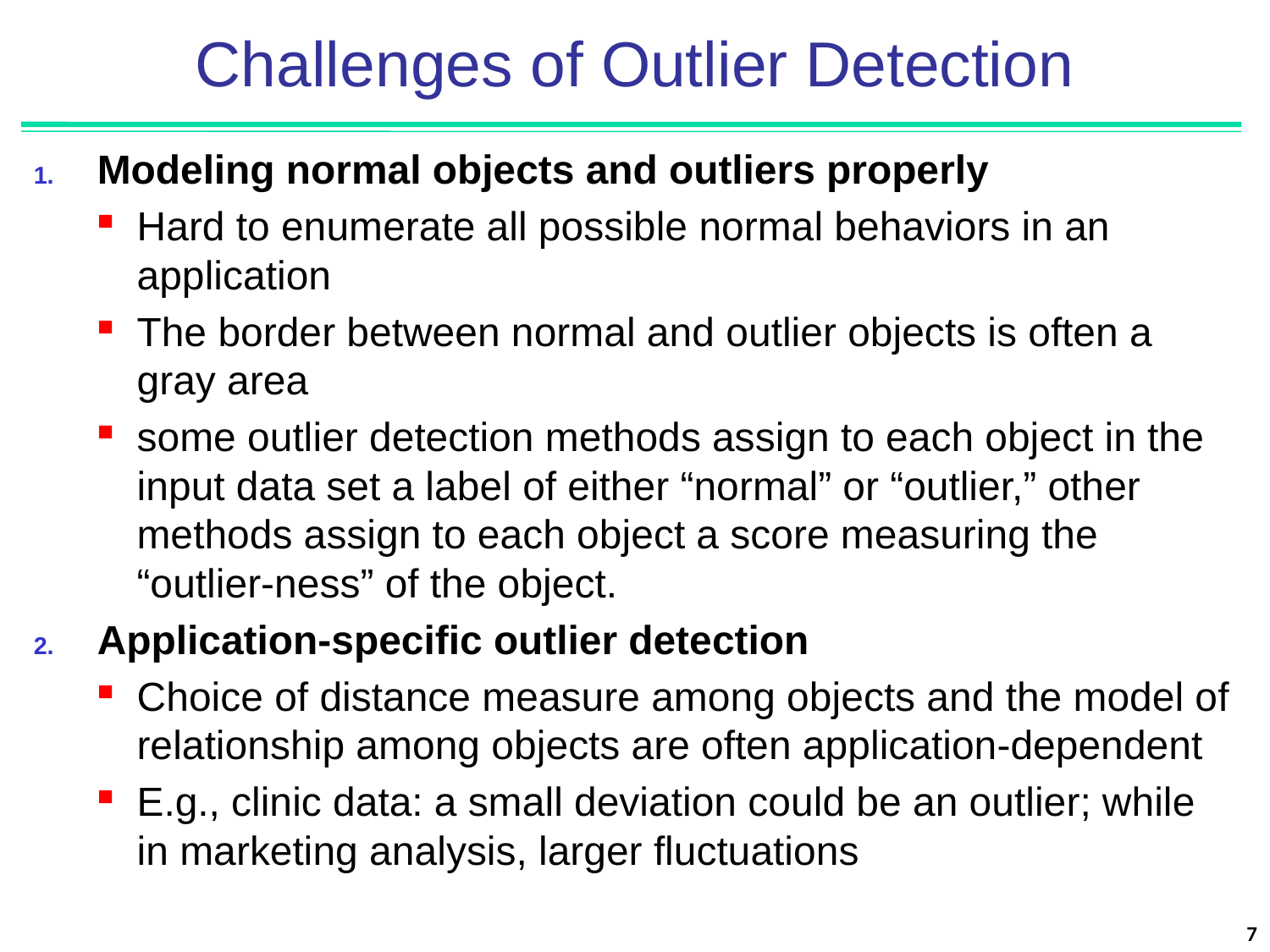

Challenges of Outlier Detection
Modeling normal objects and outliers properly
Hard to enumerate all possible normal behaviors in an application
The border between normal and outlier objects is often a gray area
some outlier detection methods assign to each object in the input data set a label of either “normal” or “outlier,” other methods assign to each object a score measuring the “outlier-ness” of the object.
Application-specific outlier detection
Choice of distance measure among objects and the model of relationship among objects are often application-dependent
E.g., clinic data: a small deviation could be an outlier; while in marketing analysis, larger fluctuations
7